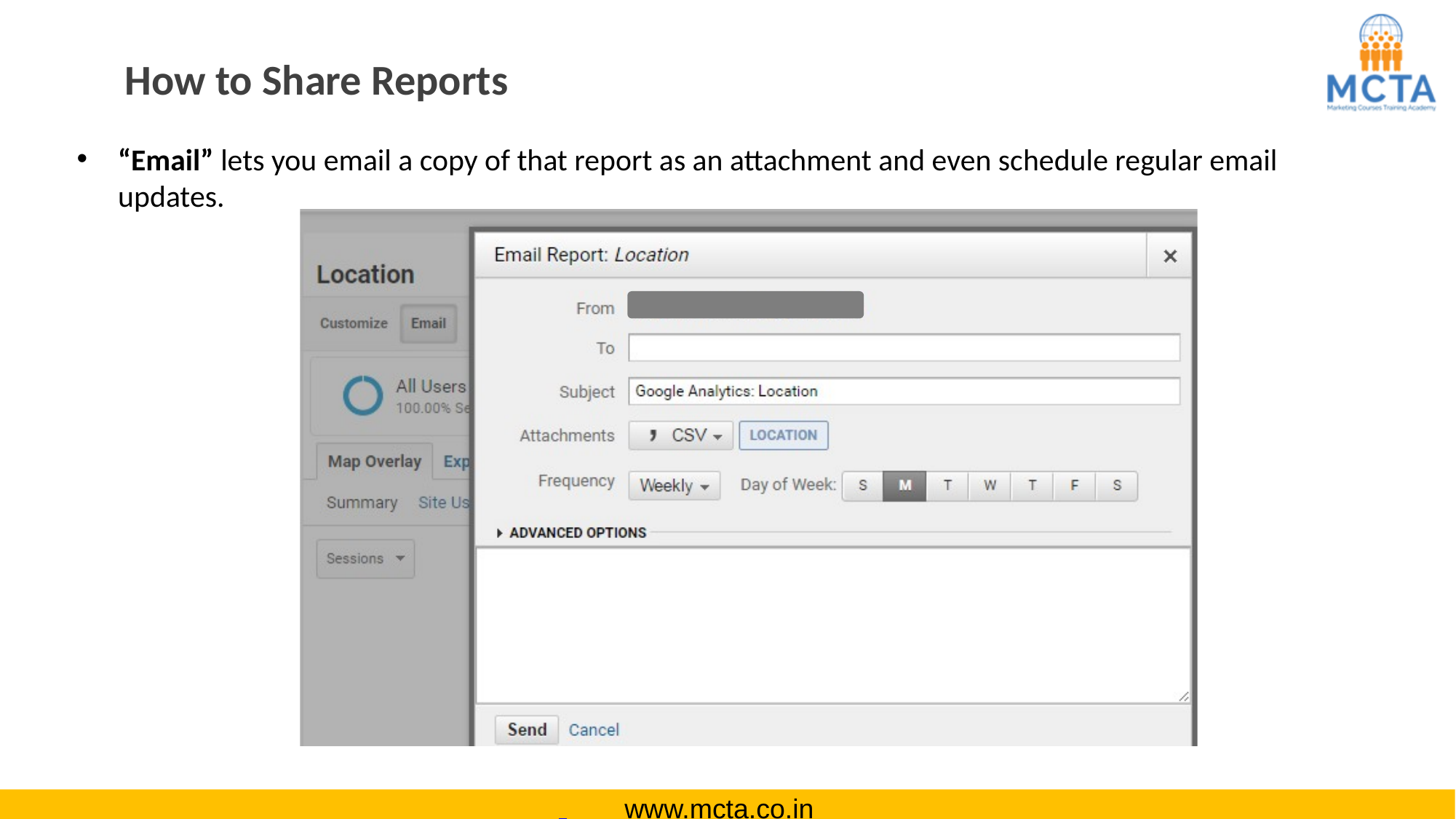

# How to Share Reports
“Email” lets you email a copy of that report as an attachment and even schedule regular email
updates.